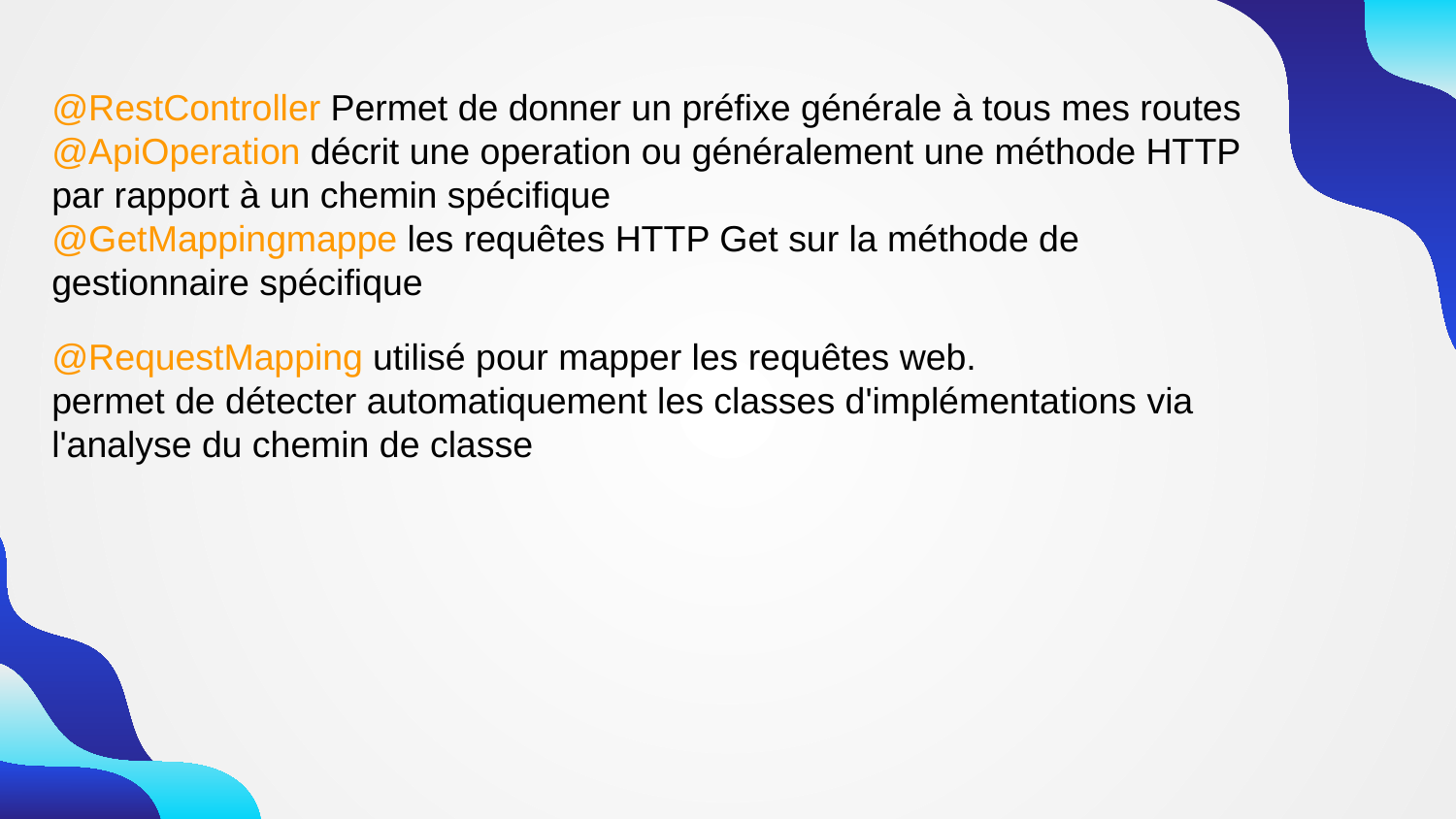

@RestController Permet de donner un préfixe générale à tous mes routes
@ApiOperation décrit une operation ou généralement une méthode HTTP par rapport à un chemin spécifique
@GetMappingmappe les requêtes HTTP Get sur la méthode de gestionnaire spécifique
@RequestMapping utilisé pour mapper les requêtes web.
permet de détecter automatiquement les classes d'implémentations via l'analyse du chemin de classe